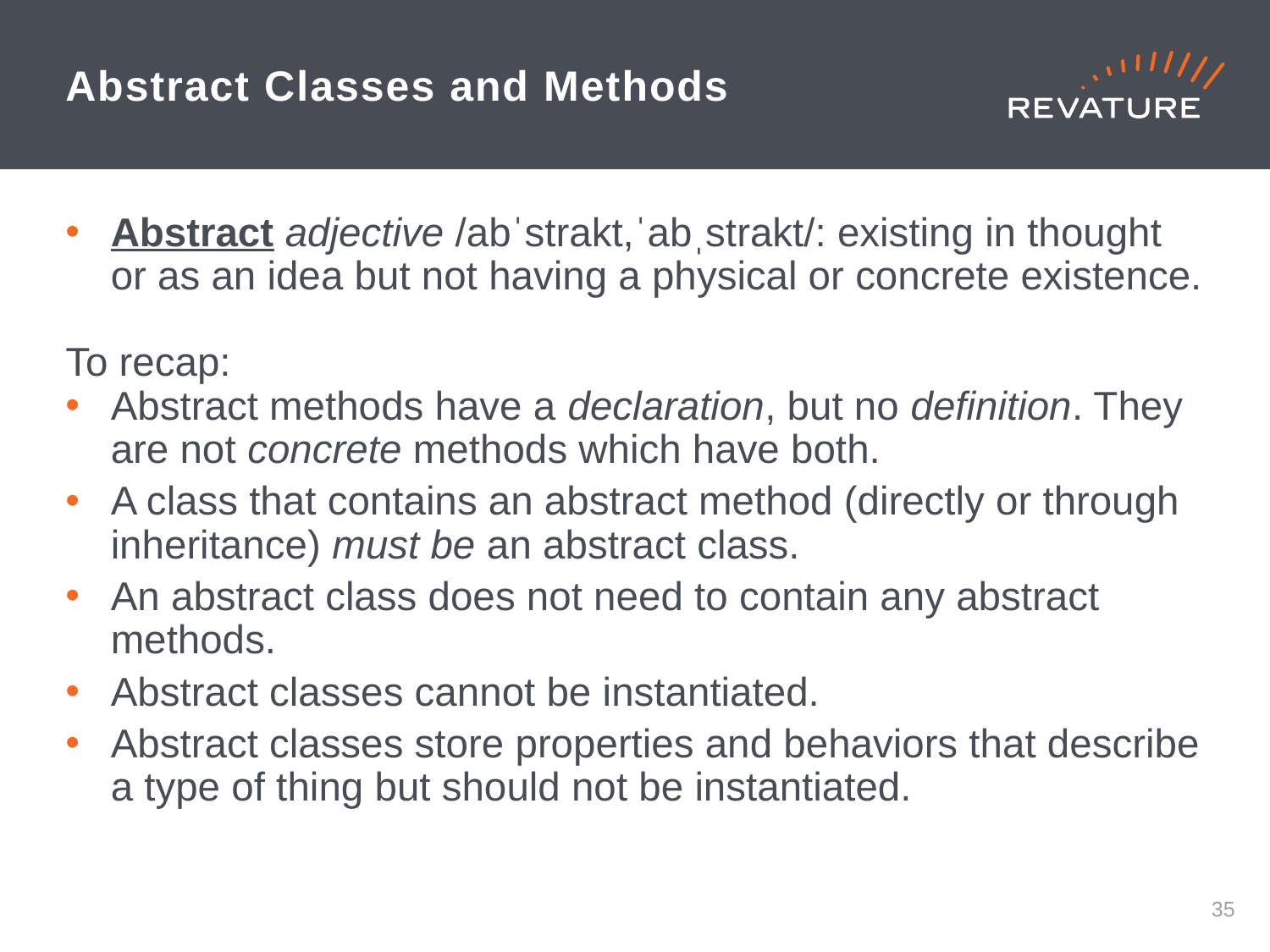

# Abstract Classes and Methods
Abstract adjective /abˈstrakt,ˈabˌstrakt/: existing in thought or as an idea but not having a physical or concrete existence.

To recap:
Abstract methods have a declaration, but no definition. They are not concrete methods which have both.
A class that contains an abstract method (directly or through inheritance) must be an abstract class.
An abstract class does not need to contain any abstract methods.
Abstract classes cannot be instantiated.
Abstract classes store properties and behaviors that describe a type of thing but should not be instantiated.
35